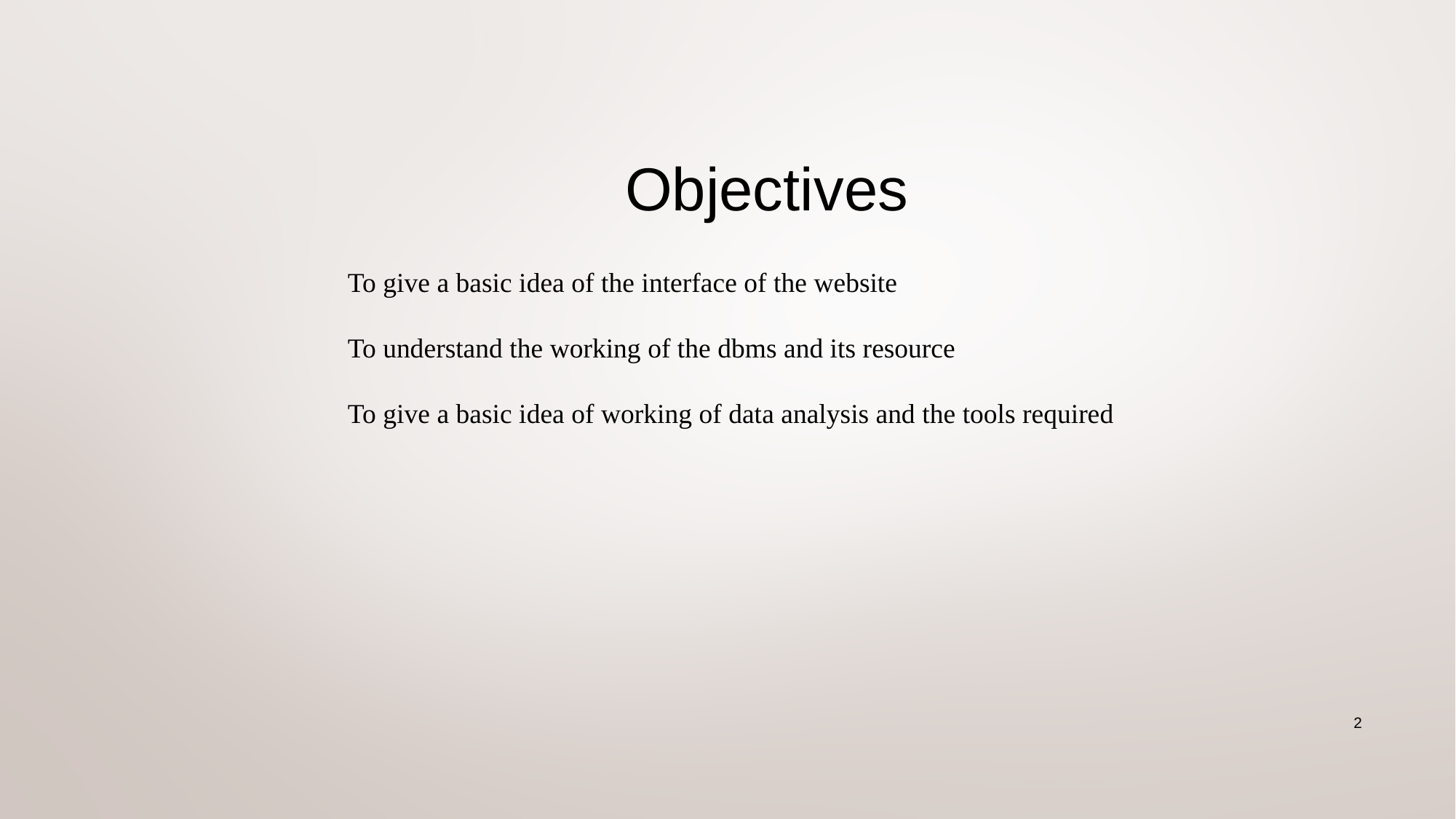

# Objectives
To give a basic idea of the interface of the website

To understand the working of the dbms and its resource

To give a basic idea of working of data analysis and the tools required

2